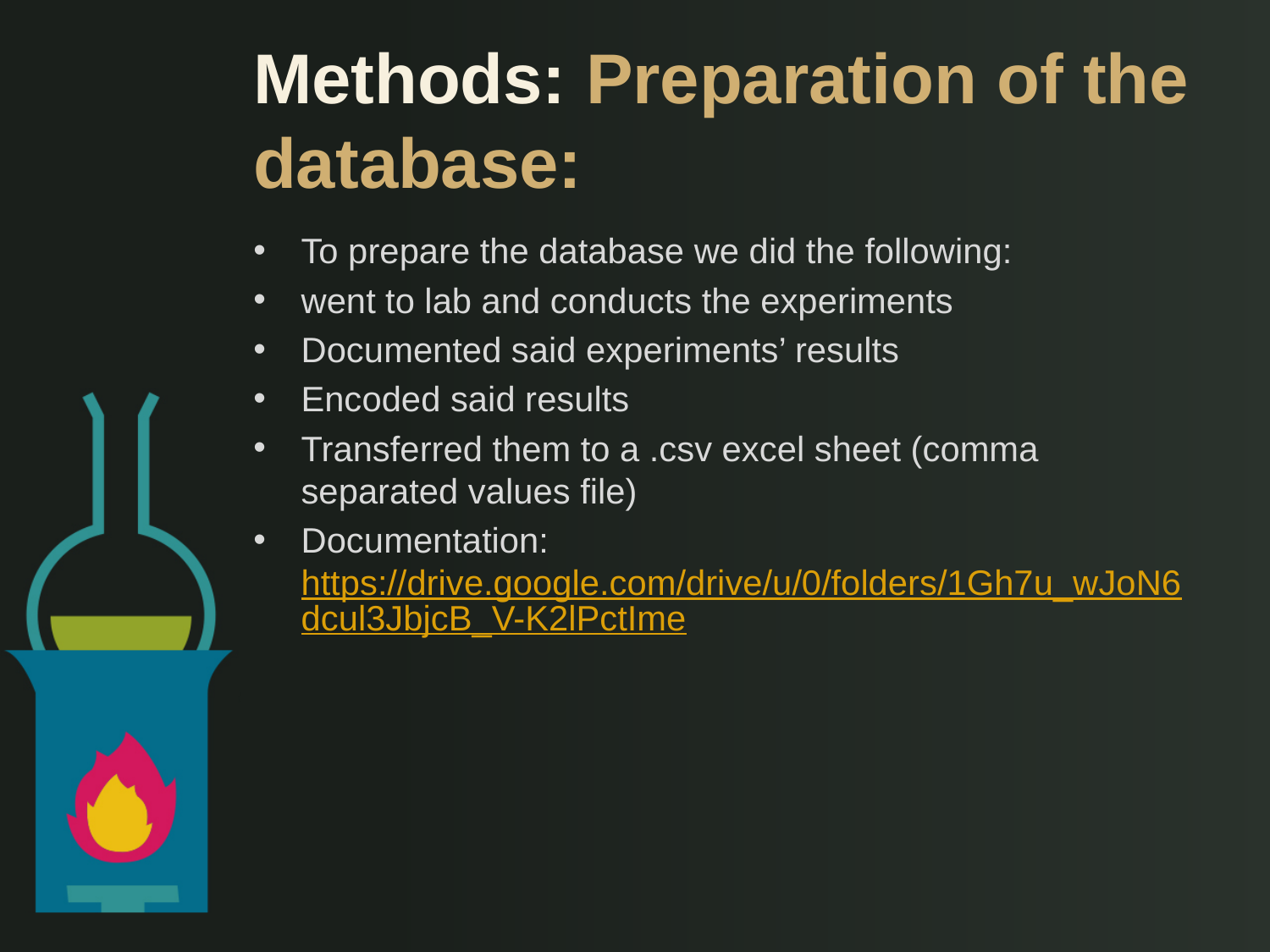

# Methods: Preparation of the database:
To prepare the database we did the following:
went to lab and conducts the experiments
Documented said experiments’ results
Encoded said results
Transferred them to a .csv excel sheet (comma separated values file)
Documentation: https://drive.google.com/drive/u/0/folders/1Gh7u_wJoN6dcul3JbjcB_V-K2lPctIme